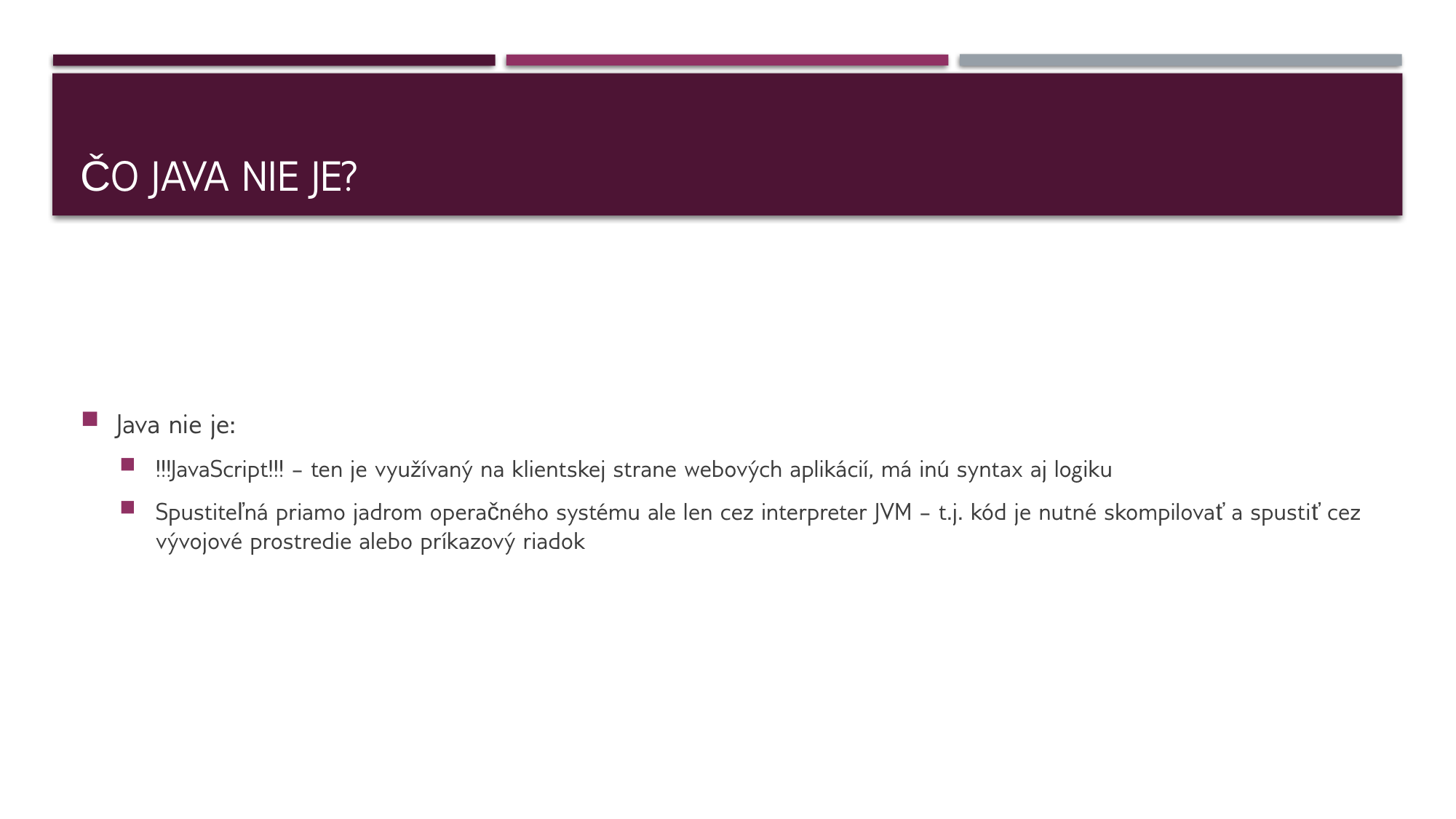

# Čo java nie je?
Java nie je:
!!!JavaScript!!! – ten je využívaný na klientskej strane webových aplikácií, má inú syntax aj logiku
Spustiteľná priamo jadrom operačného systému ale len cez interpreter JVM – t.j. kód je nutné skompilovať a spustiť cez vývojové prostredie alebo príkazový riadok